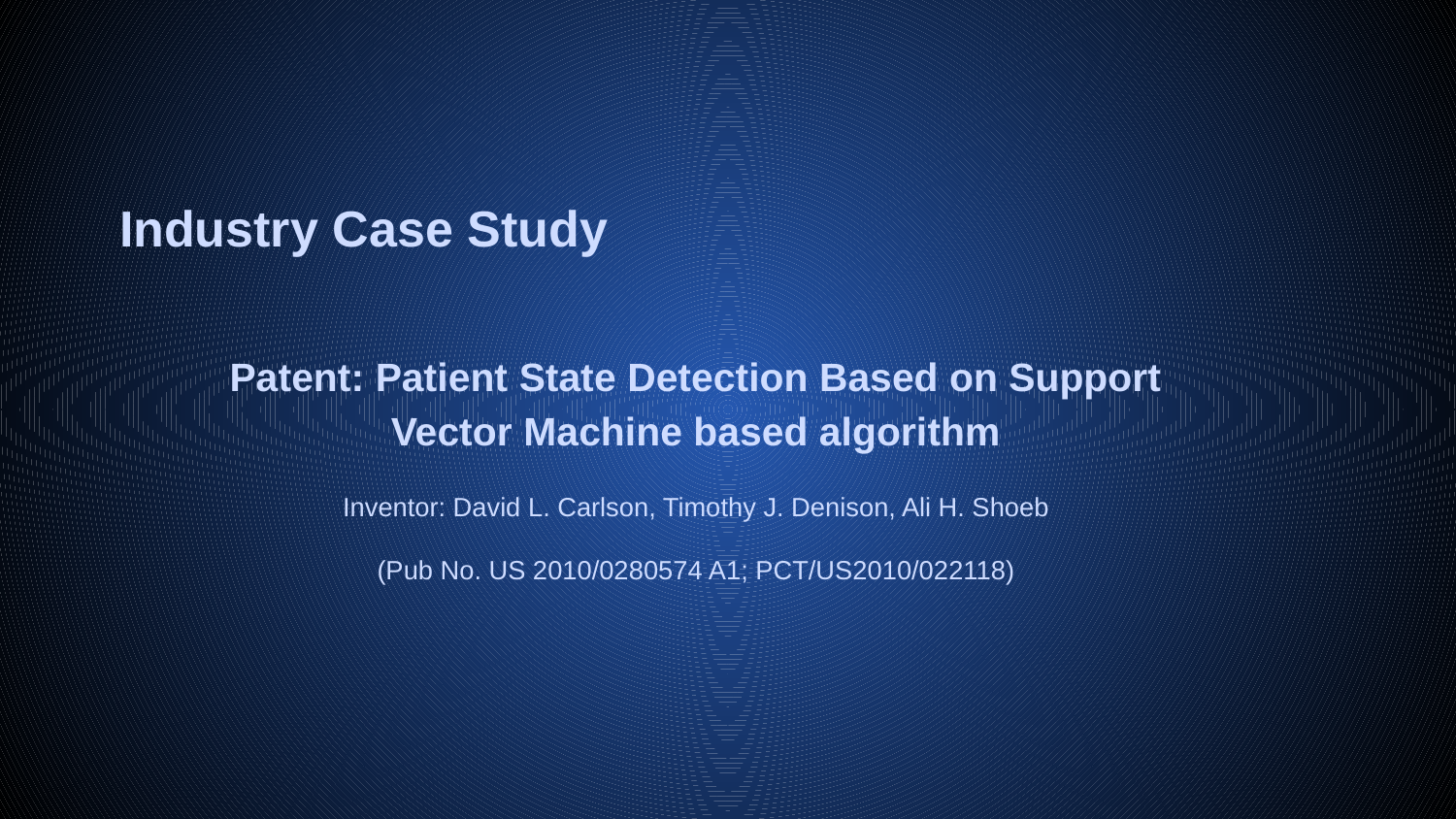

# Industry Case Study
Patent: Patient State Detection Based on Support Vector Machine based algorithm
Inventor: David L. Carlson, Timothy J. Denison, Ali H. Shoeb
(Pub No. US 2010/0280574 A1; PCT/US2010/022118)